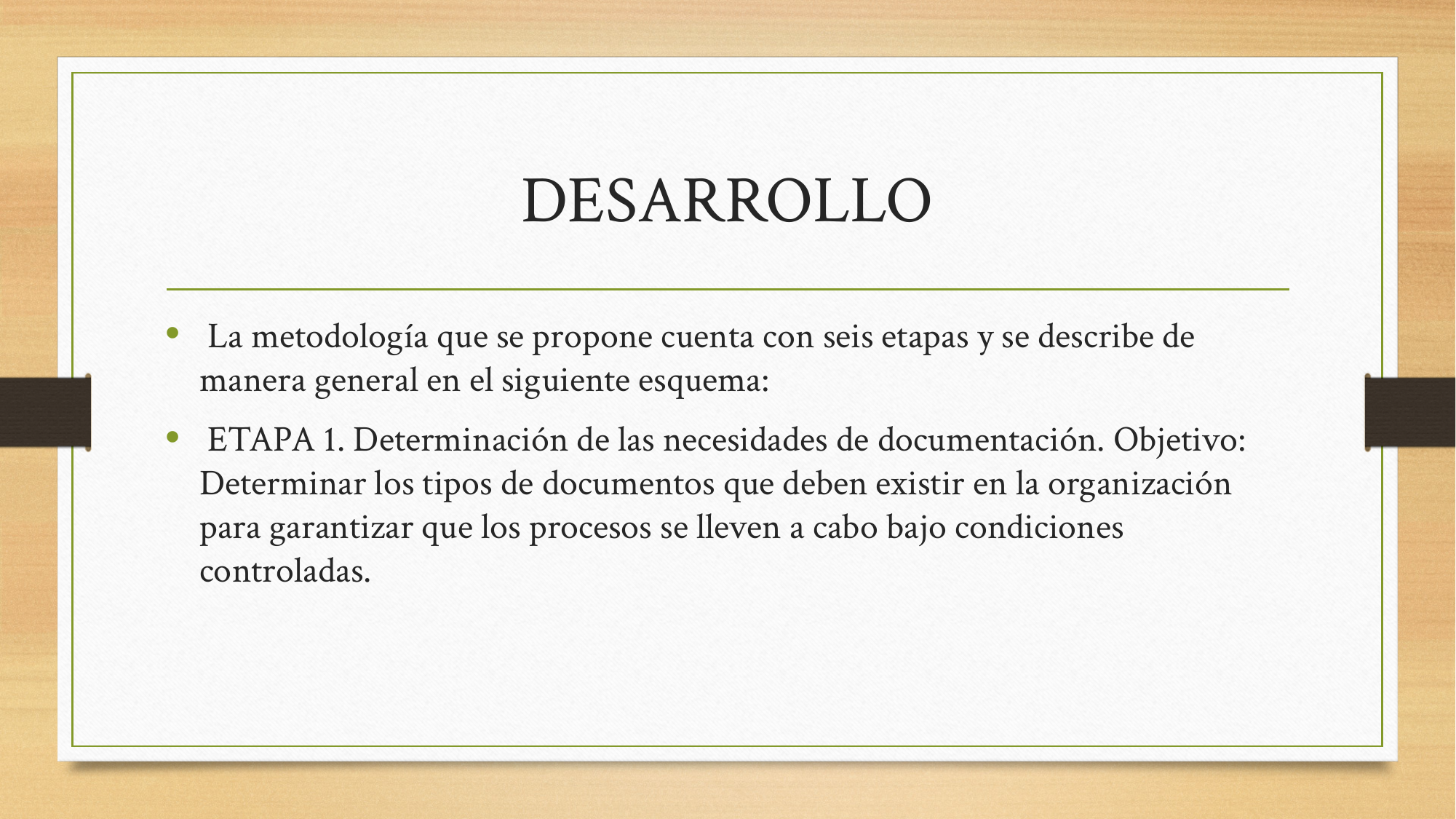

# DESARROLLO
 La metodología que se propone cuenta con seis etapas y se describe de manera general en el siguiente esquema:
 ETAPA 1. Determinación de las necesidades de documentación. Objetivo: Determinar los tipos de documentos que deben existir en la organización para garantizar que los procesos se lleven a cabo bajo condiciones controladas.